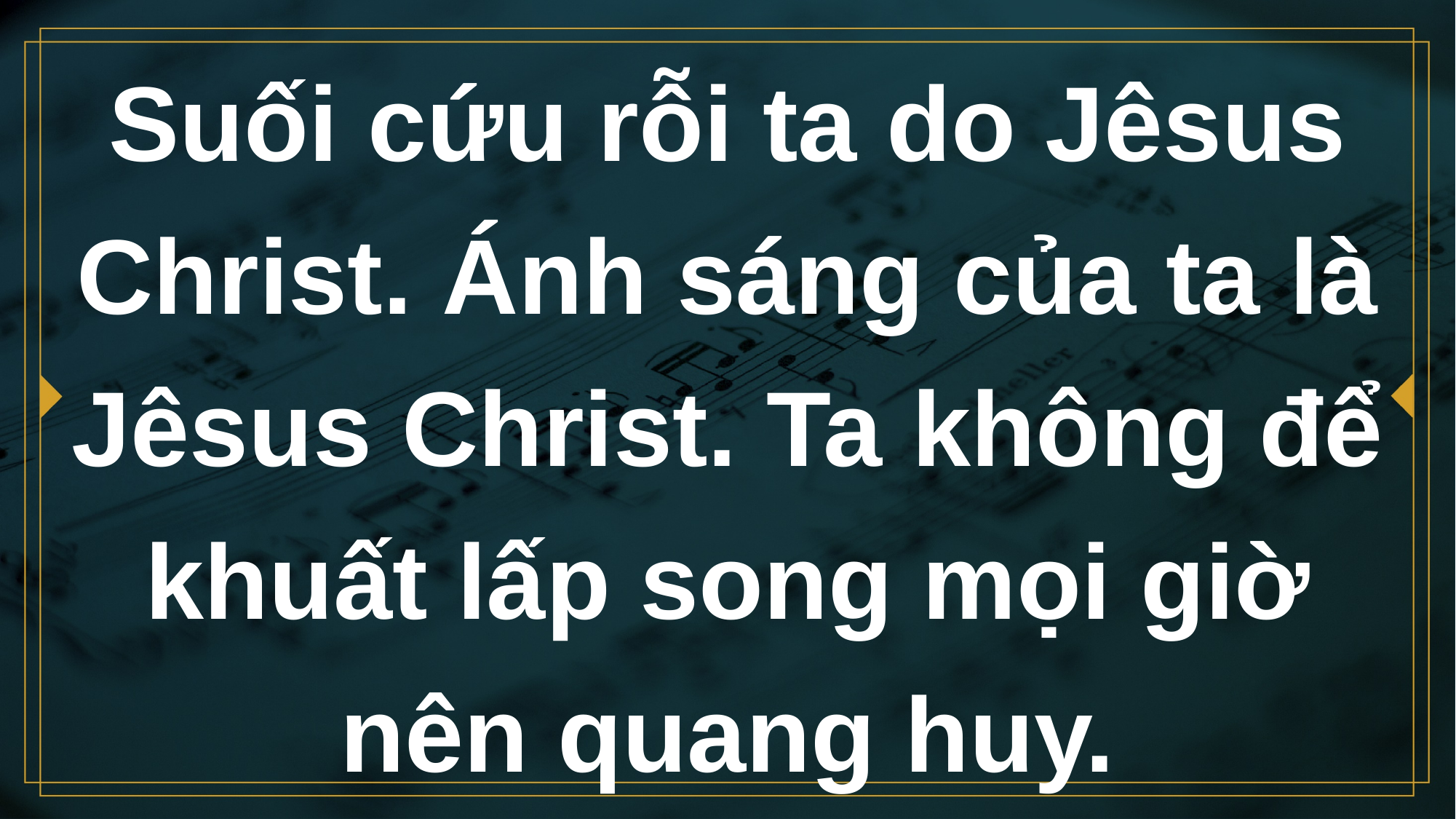

# Suối cứu rỗi ta do Jêsus Christ. Ánh sáng của ta là Jêsus Christ. Ta không để khuất lấp song mọi giờ nên quang huy.